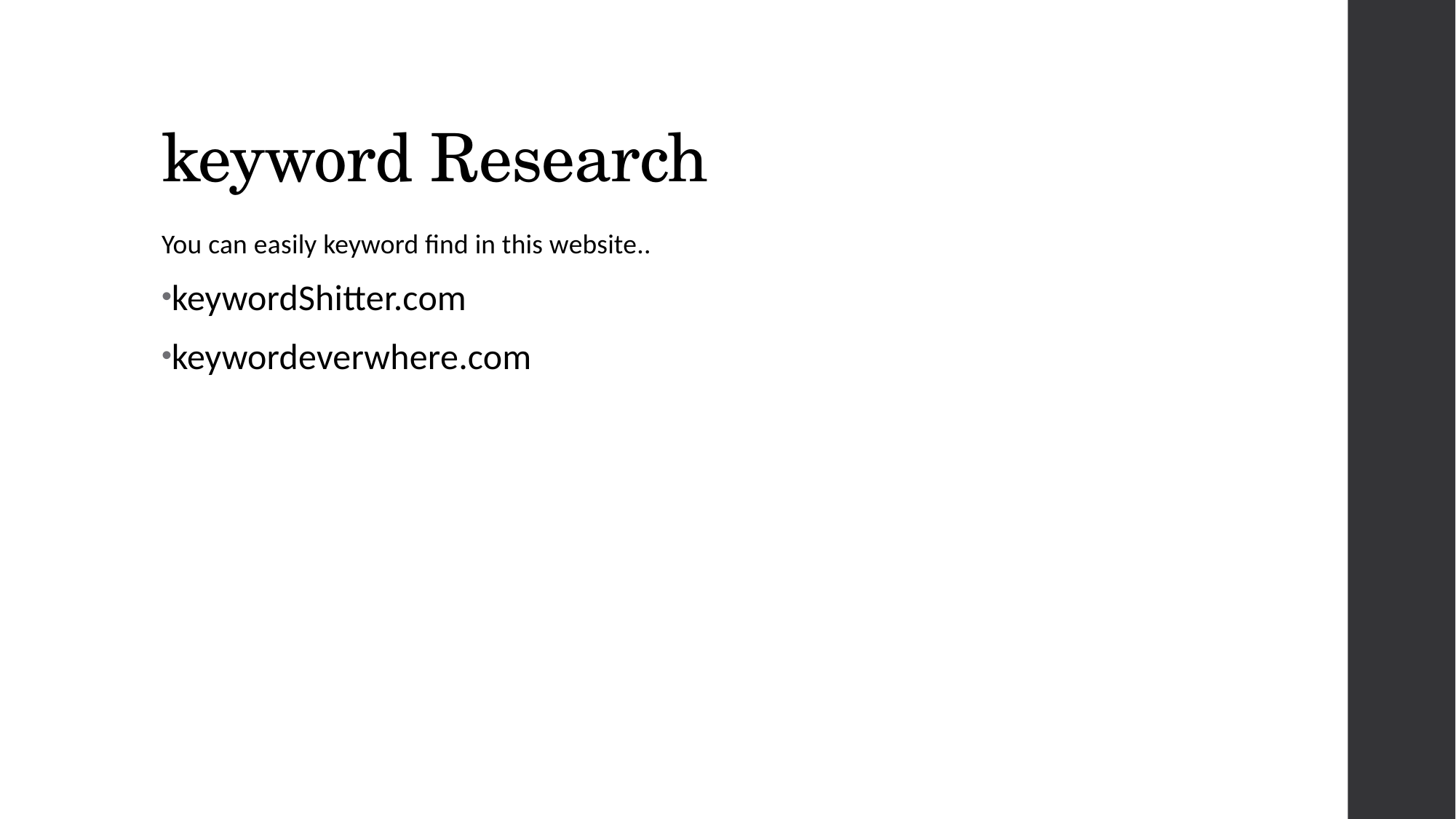

# keyword Research
You can easily keyword find in this website..
keywordShitter.com
keywordeverwhere.com